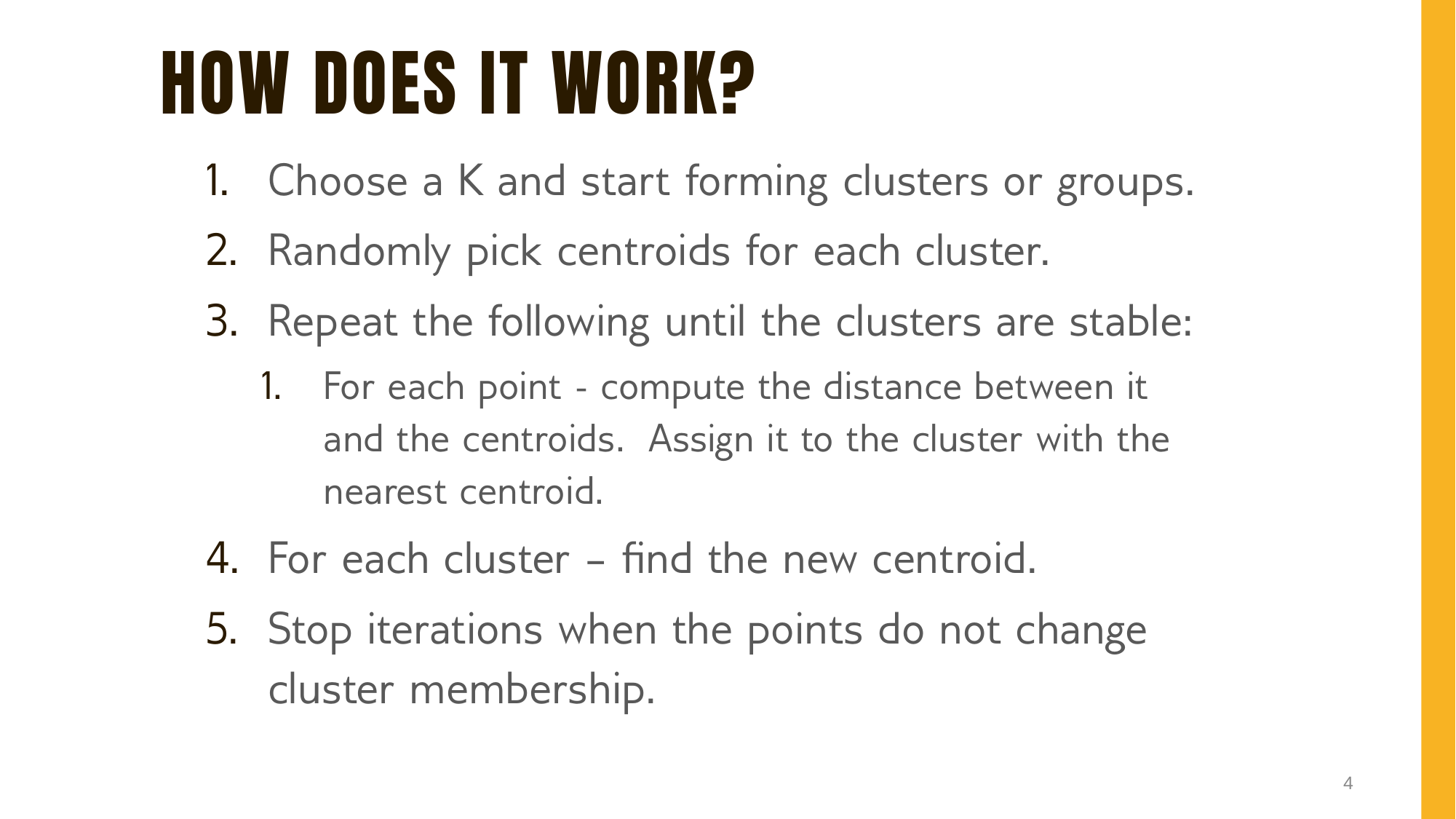

# How does it work?
Choose a K and start forming clusters or groups.
Randomly pick centroids for each cluster.
Repeat the following until the clusters are stable:
For each point - compute the distance between it and the centroids.  Assign it to the cluster with the nearest centroid.
For each cluster – find the new centroid.
Stop iterations when the points do not change cluster membership.

4